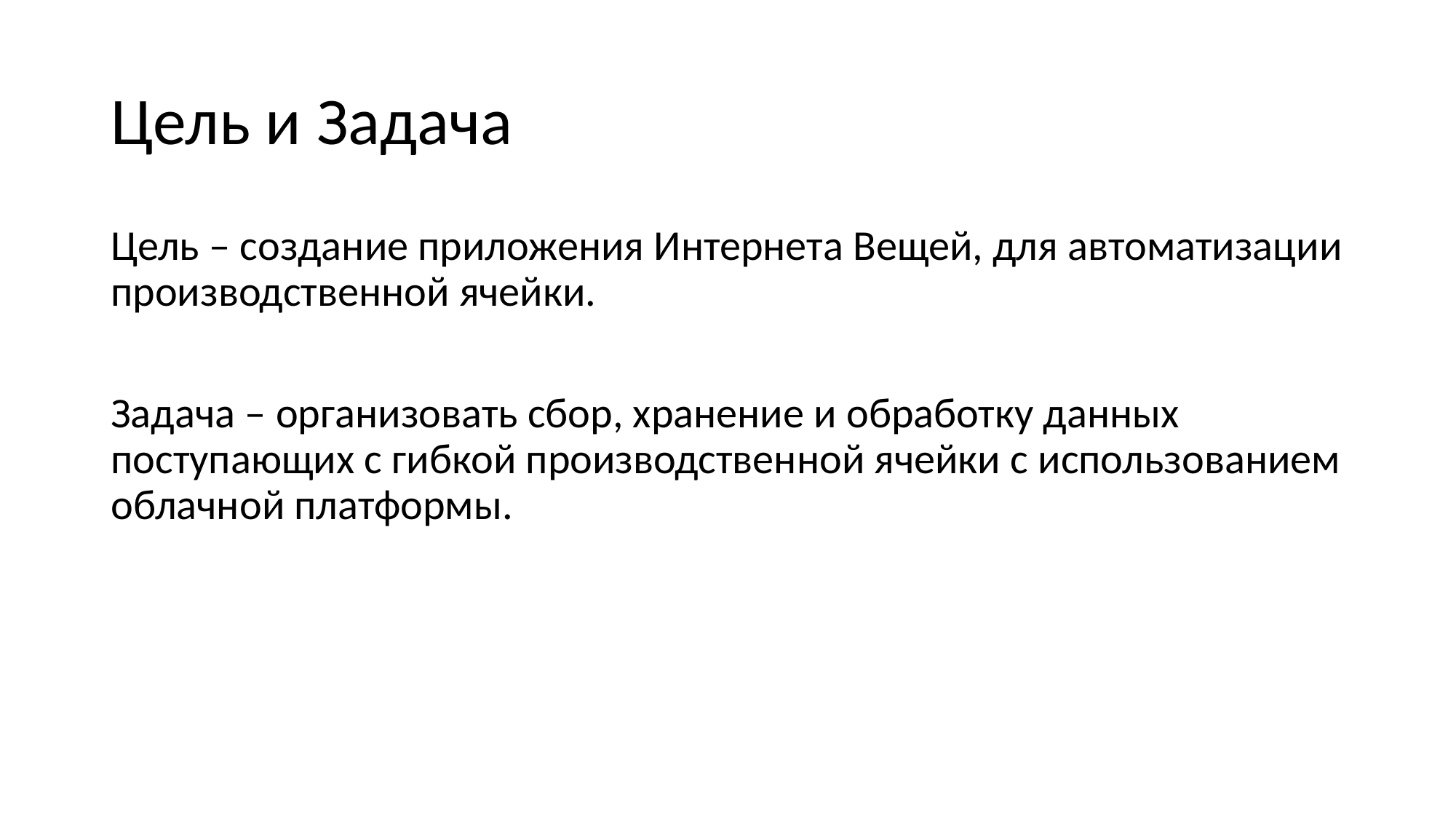

# Цель и Задача
Цель – создание приложения Интернета Вещей, для автоматизации производственной ячейки.

Задача – организовать сбор, хранение и обработку данных поступающих с гибкой производственной ячейки с использованием облачной платформы.